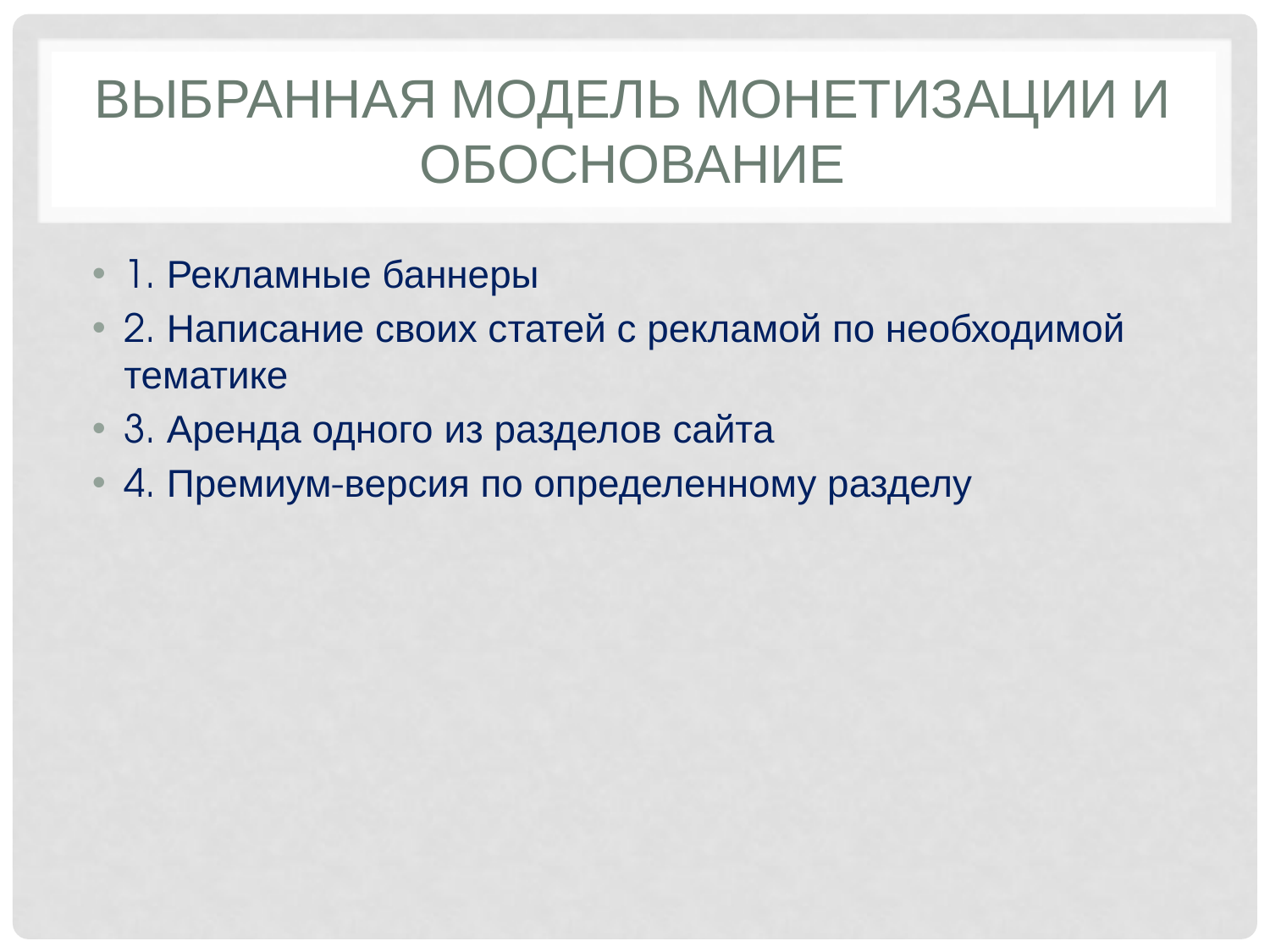

# Выбранная модель монетизации и обоснование
1. Рекламные баннеры
2. Написание своих статей с рекламой по необходимой тематике
3. Аренда одного из разделов сайта
4. Премиум-версия по определенному разделу